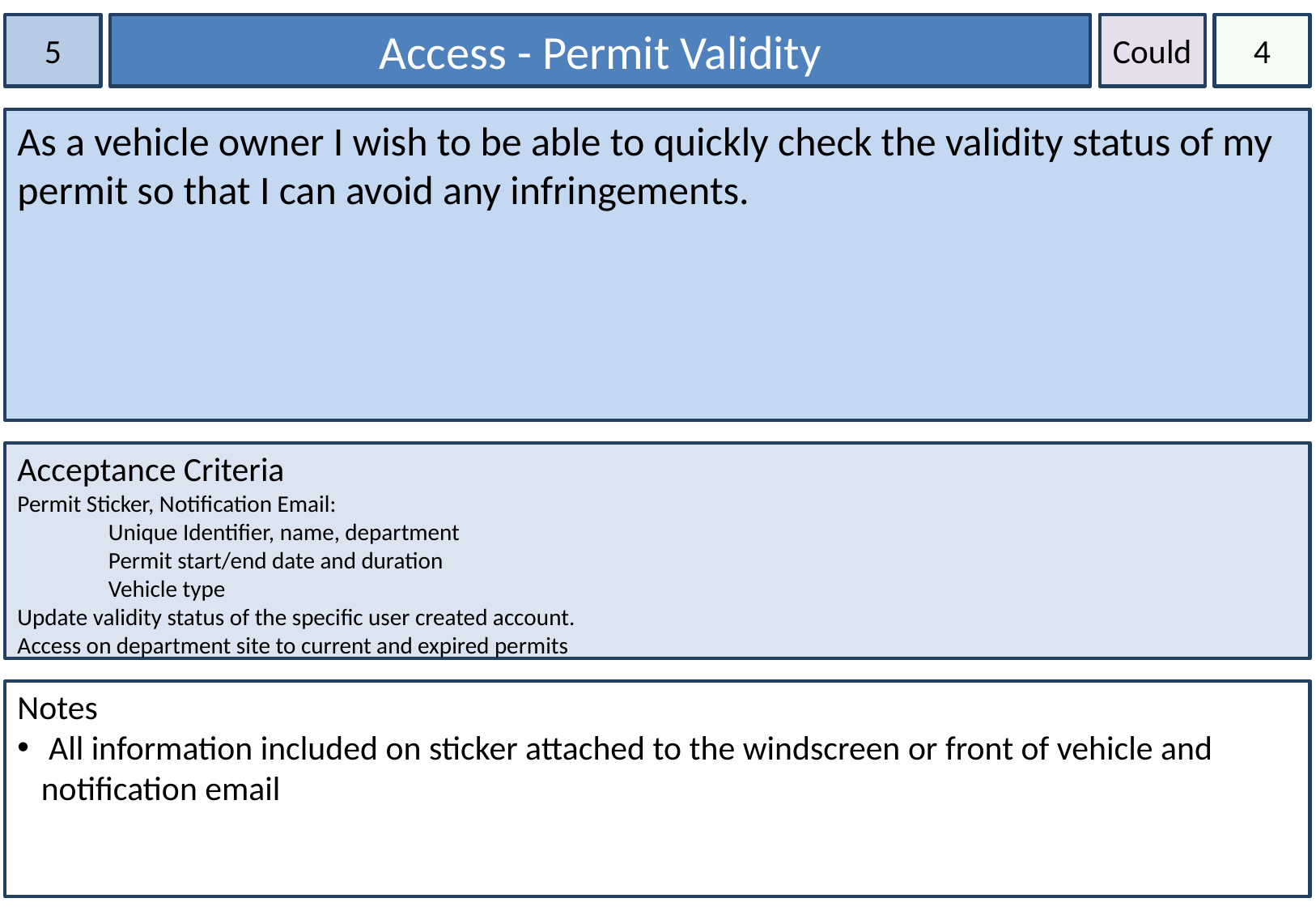

5
Access - Permit Validity
Could
4
As a vehicle owner I wish to be able to quickly check the validity status of my permit so that I can avoid any infringements.
Acceptance Criteria
Permit Sticker, Notification Email:
Unique Identifier, name, department
Permit start/end date and duration
Vehicle type
Update validity status of the specific user created account.
Access on department site to current and expired permits
Notes
 All information included on sticker attached to the windscreen or front of vehicle and notification email